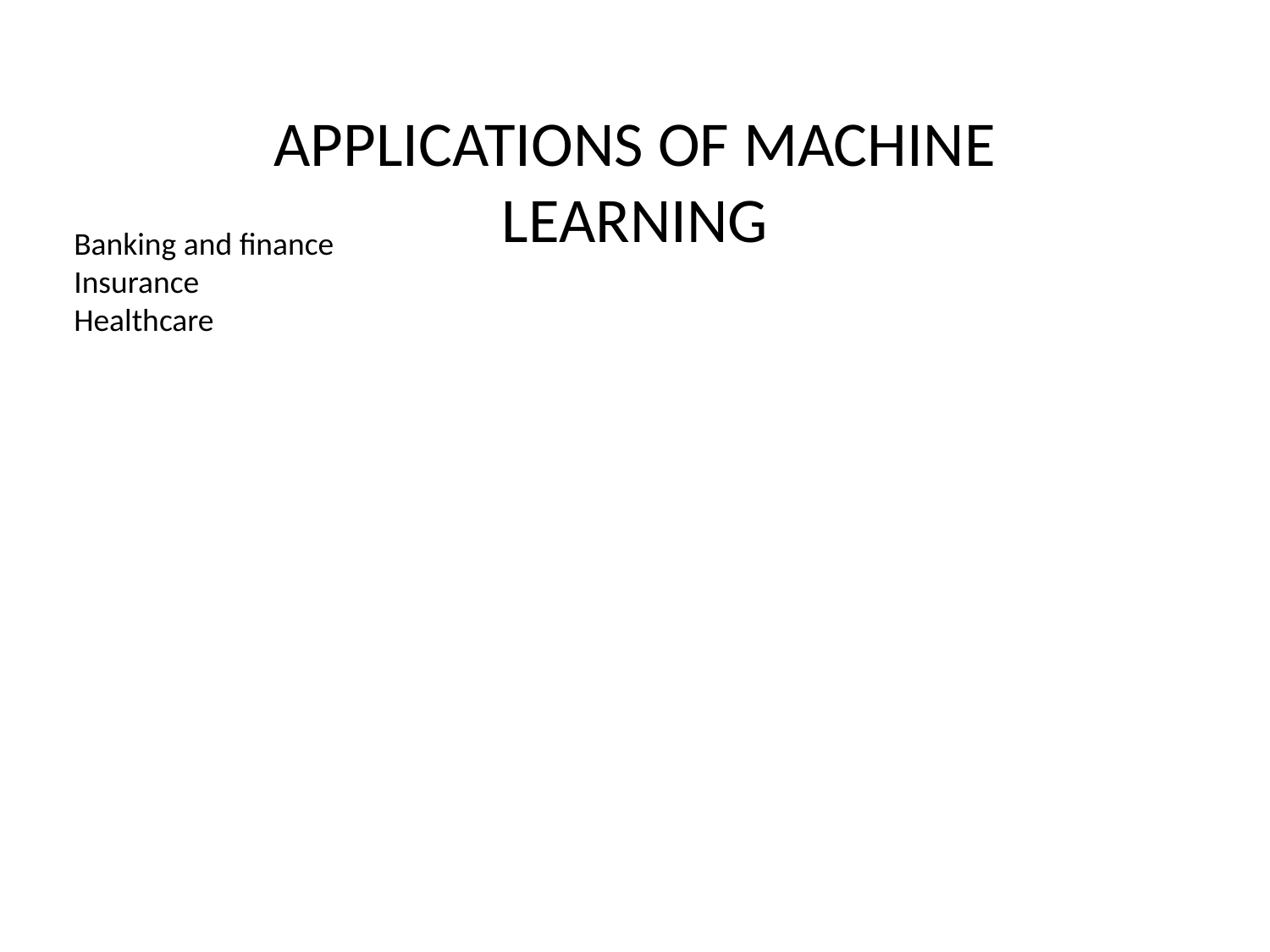

# APPLICATIONS OF MACHINE LEARNING
Banking and finance
Insurance
Healthcare